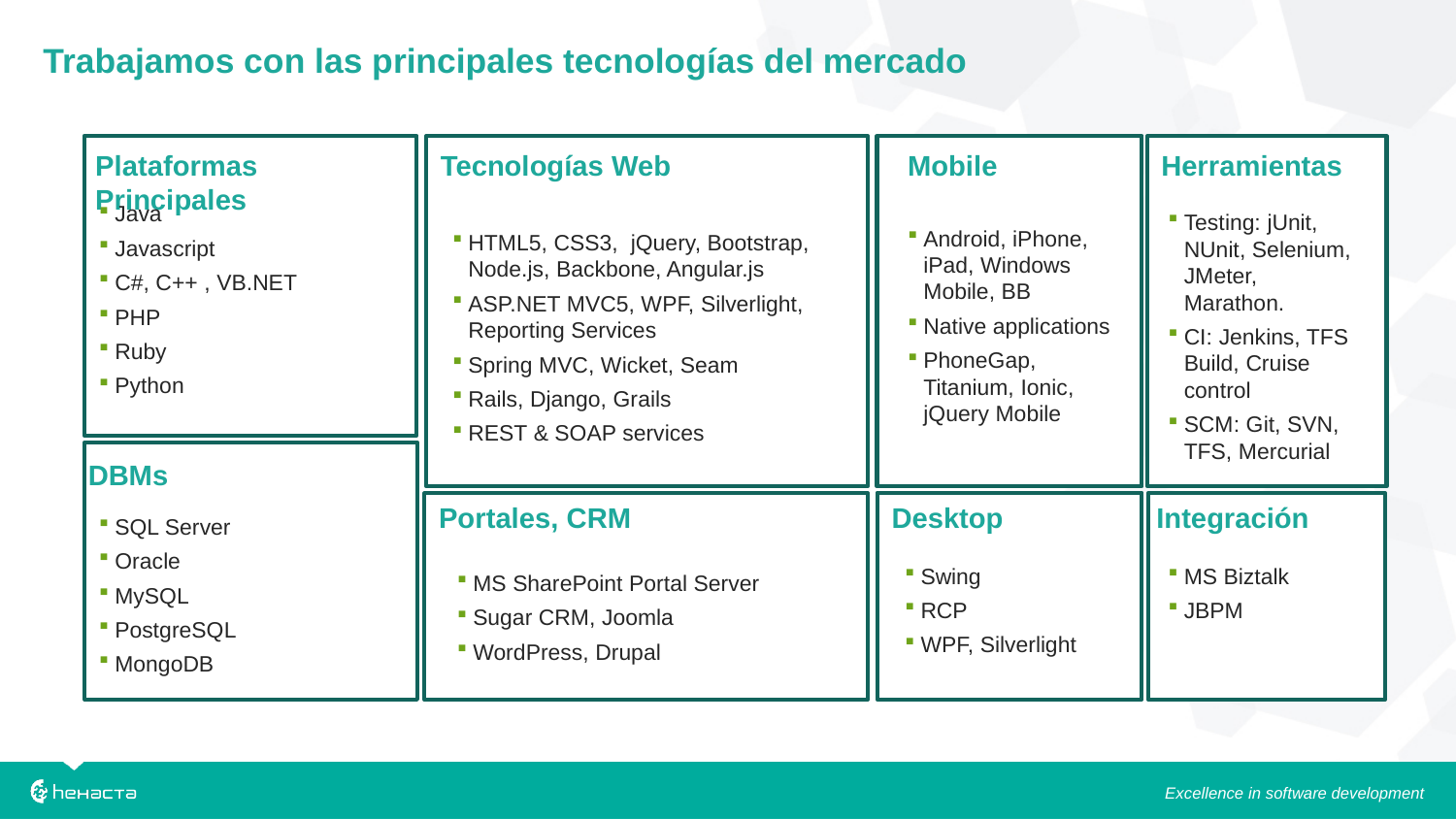

Trabajamos con las principales tecnologías del mercado

Plataformas Principales
Tecnologías Web
Mobile
Herramientas
Java
Javascript
C#, C++ , VB.NET
PHP
Ruby
Python
Testing: jUnit, NUnit, Selenium, JMeter, Marathon.
CI: Jenkins, TFS Build, Cruise control
SCM: Git, SVN, TFS, Mercurial
Android, iPhone, iPad, Windows Mobile, BB
Native applications
PhoneGap, Titanium, Ionic, jQuery Mobile
HTML5, CSS3,  jQuery, Bootstrap, Node.js, Backbone, Angular.js
ASP.NET MVC5, WPF, Silverlight, Reporting Services
Spring MVC, Wicket, Seam
Rails, Django, Grails
REST & SOAP services

DBMs
Desktop

Integración
Portales, CRM

SQL Server
Oracle
MySQL
PostgreSQL
MongoDB
MS Biztalk
JBPM
Swing
RCP
WPF, Silverlight
MS SharePoint Portal Server
Sugar CRM, Joomla
WordPress, Drupal